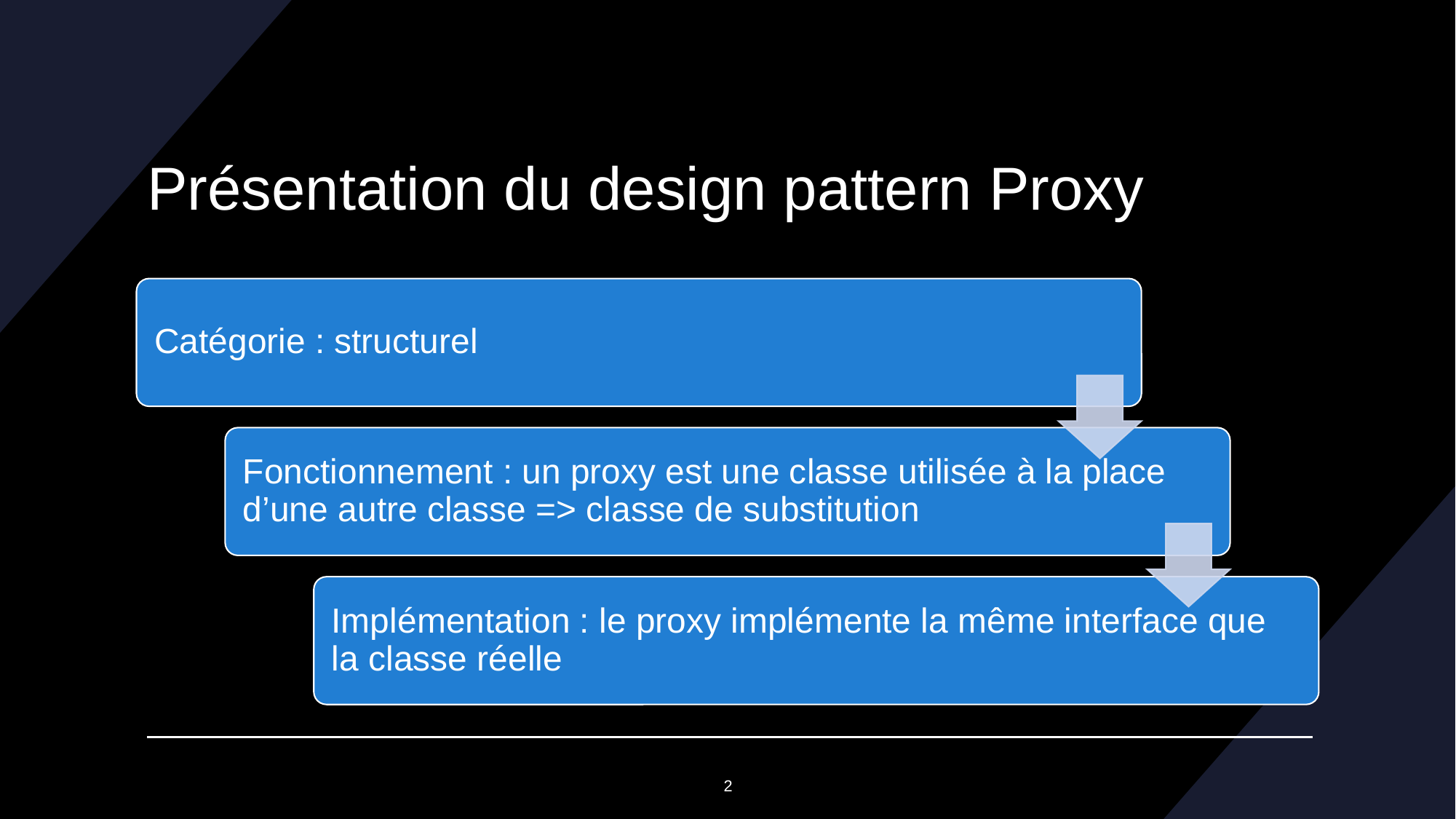

# Présentation du design pattern Proxy
Catégorie : structurel
Fonctionnement : un proxy est une classe utilisée à la place d’une autre classe => classe de substitution
Implémentation : le proxy implémente la même interface que la classe réelle

2